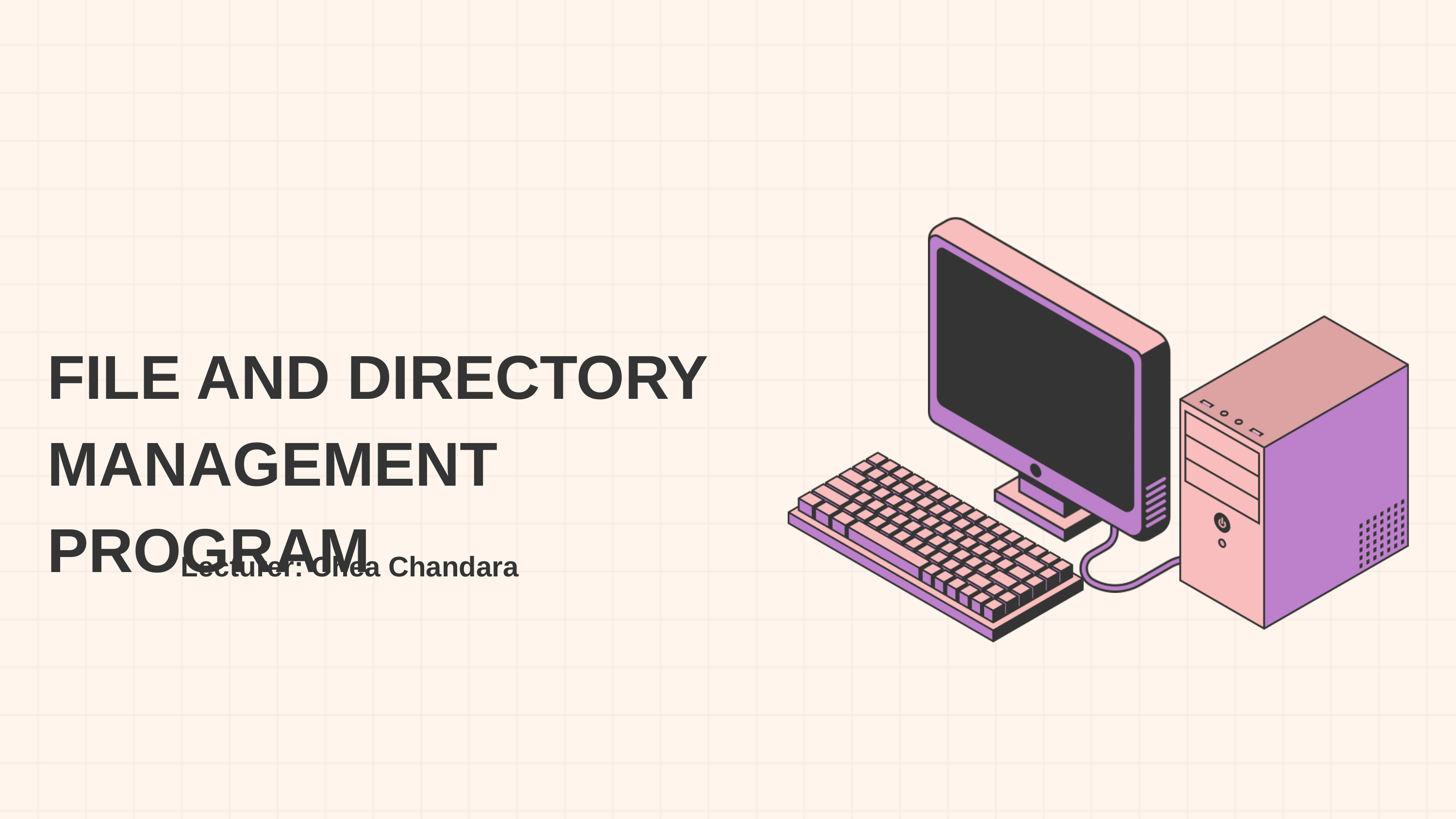

FILE AND DIRECTORY MANAGEMENT PROGRAM

Lecturer: Chea Chandara